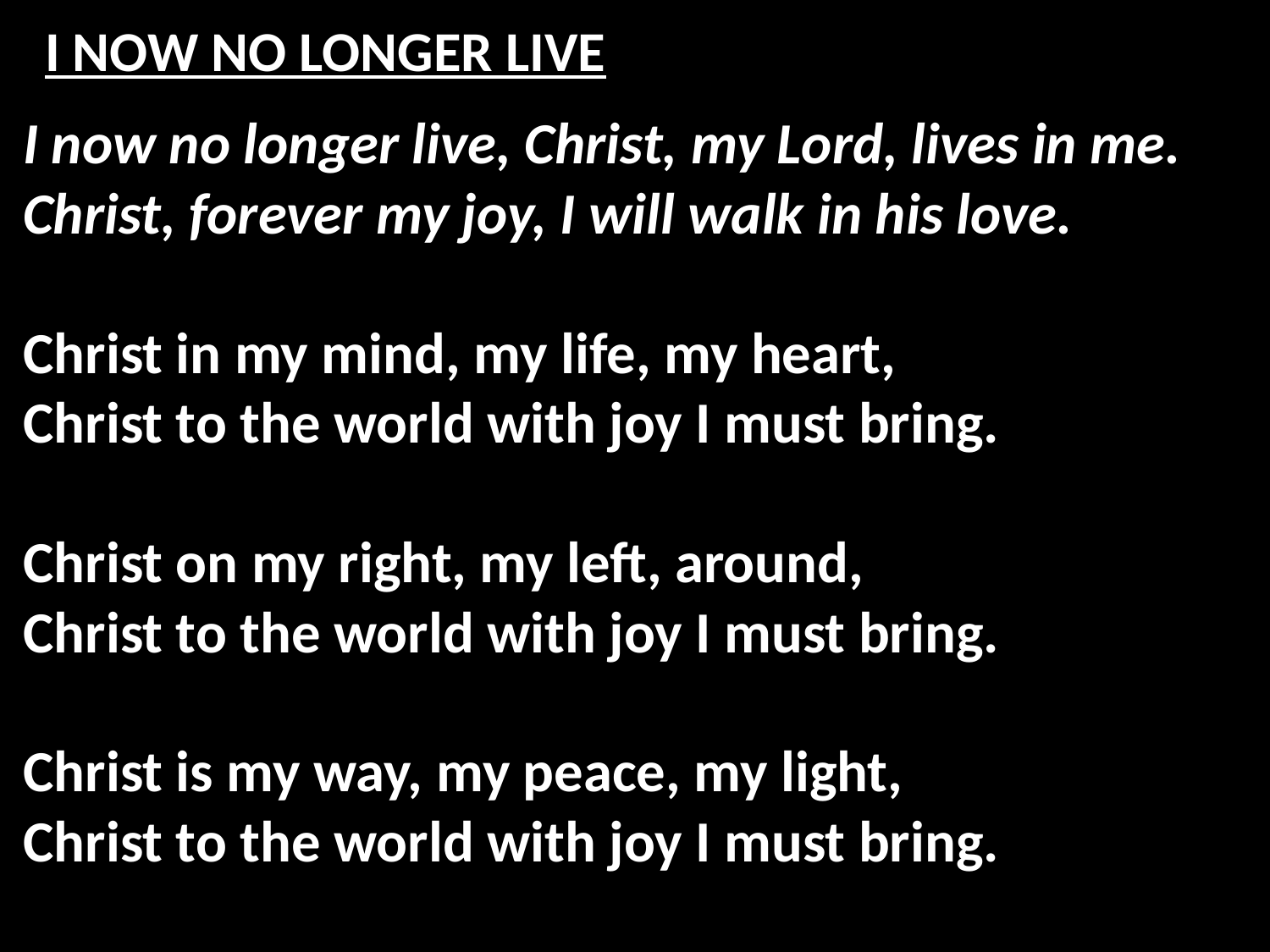

# I NOW NO LONGER LIVE
I now no longer live, Christ, my Lord, lives in me.
Christ, forever my joy, I will walk in his love.

Christ in my mind, my life, my heart,
Christ to the world with joy I must bring.

Christ on my right, my left, around,
Christ to the world with joy I must bring.

Christ is my way, my peace, my light,
Christ to the world with joy I must bring.